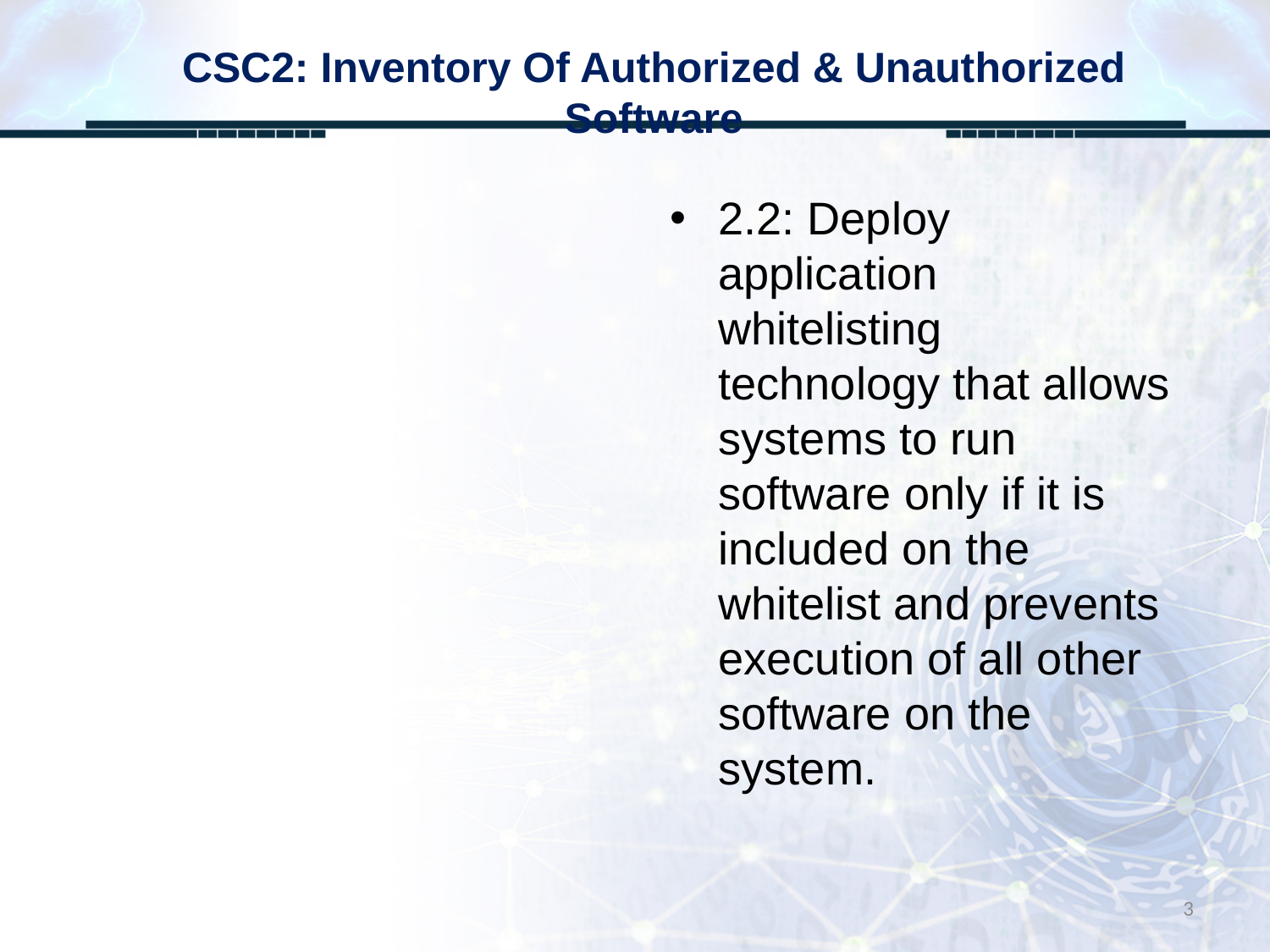

# CSC2: Inventory Of Authorized & Unauthorized Software
2.2: Deploy application whitelisting technology that allows systems to run software only if it is included on the whitelist and prevents execution of all other software on the system.
3